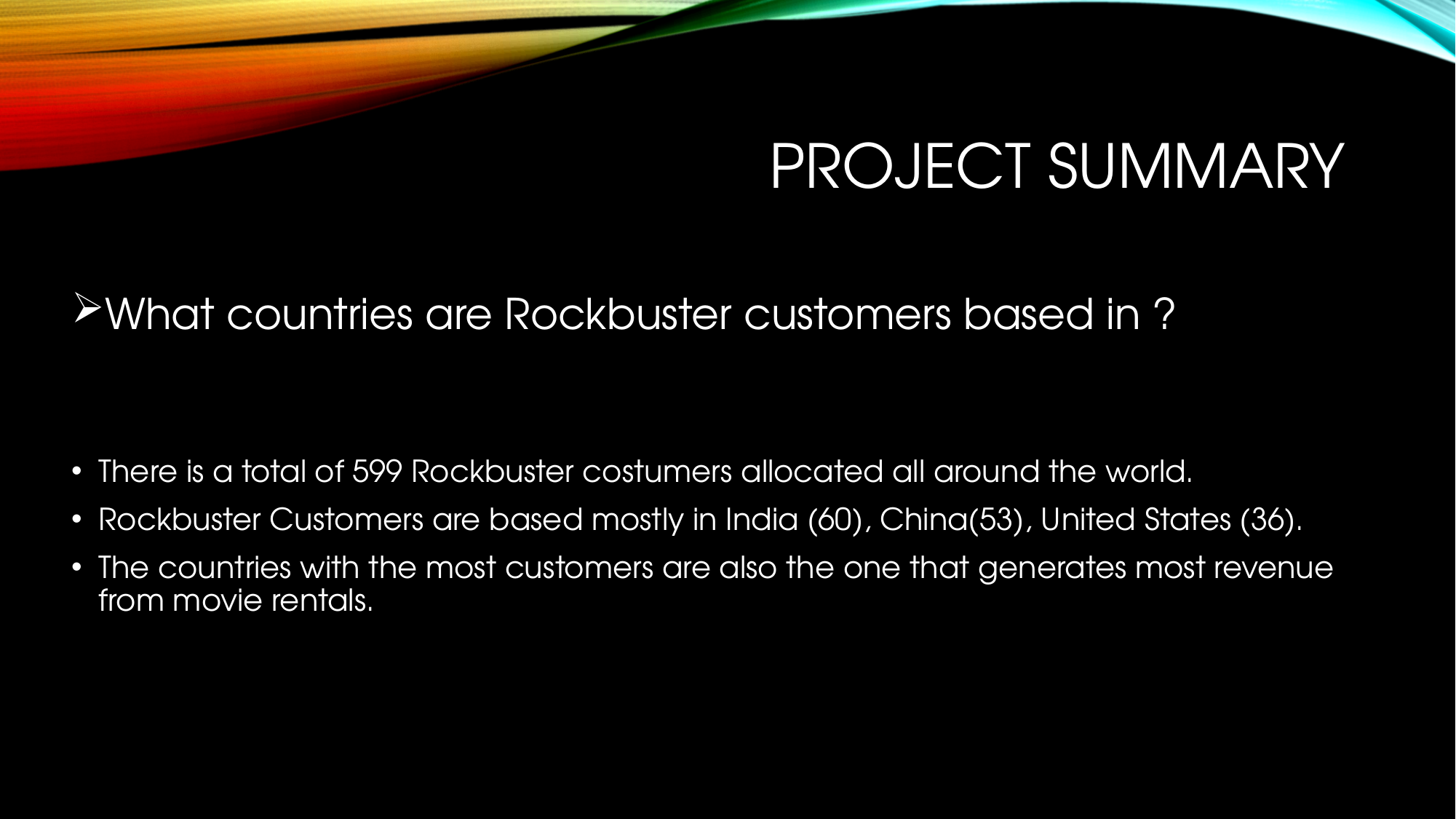

# Project Summary
What countries are Rockbuster customers based in ?

There is a total of 599 Rockbuster costumers allocated all around the world.
Rockbuster Customers are based mostly in India (60), China(53), United States (36).
The countries with the most customers are also the one that generates most revenue from movie rentals.